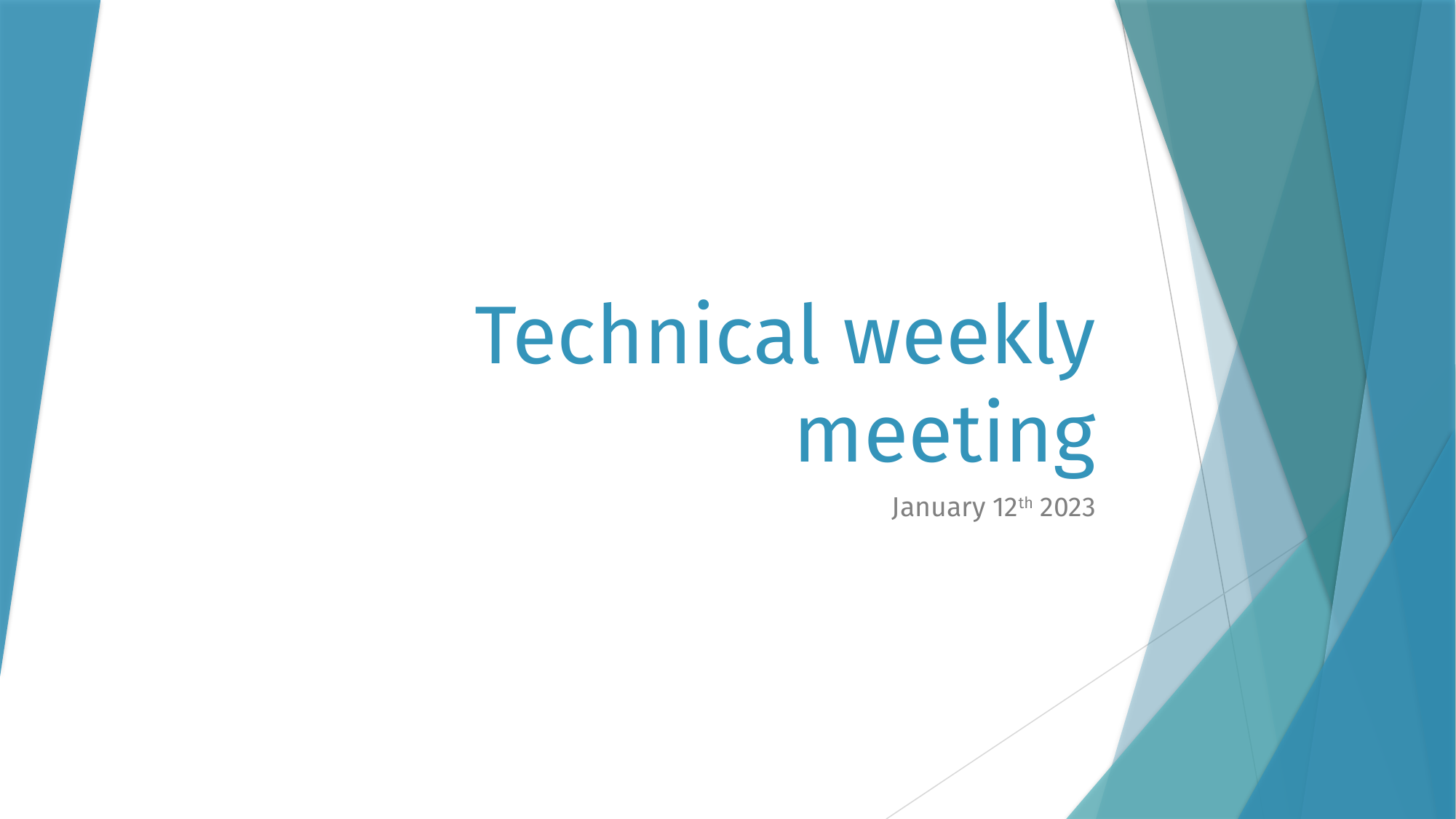

# Technical weekly meeting
January 12th 2023